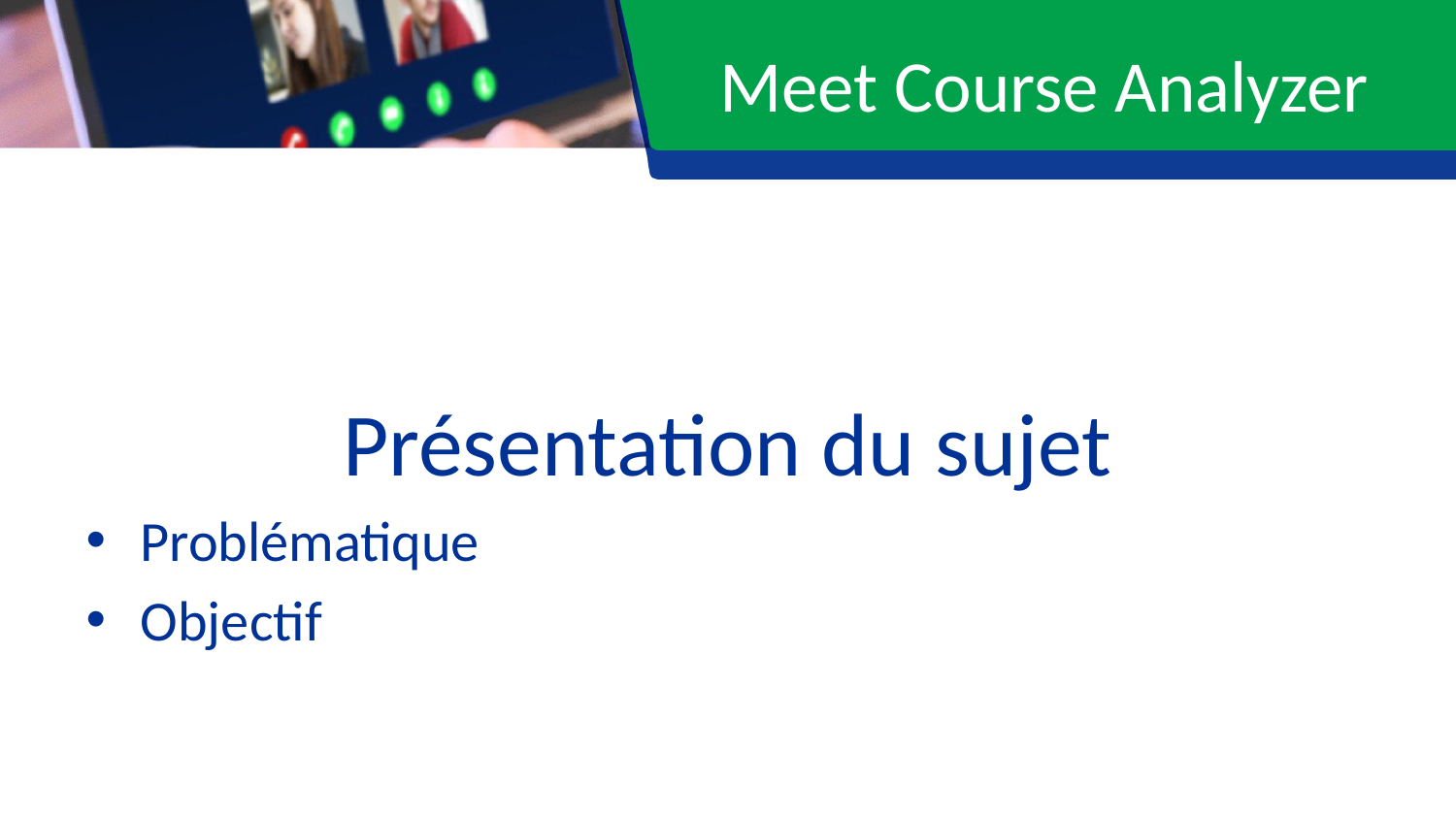

# Meet Course Analyzer

Présentation du sujet
Problématique
Objectif